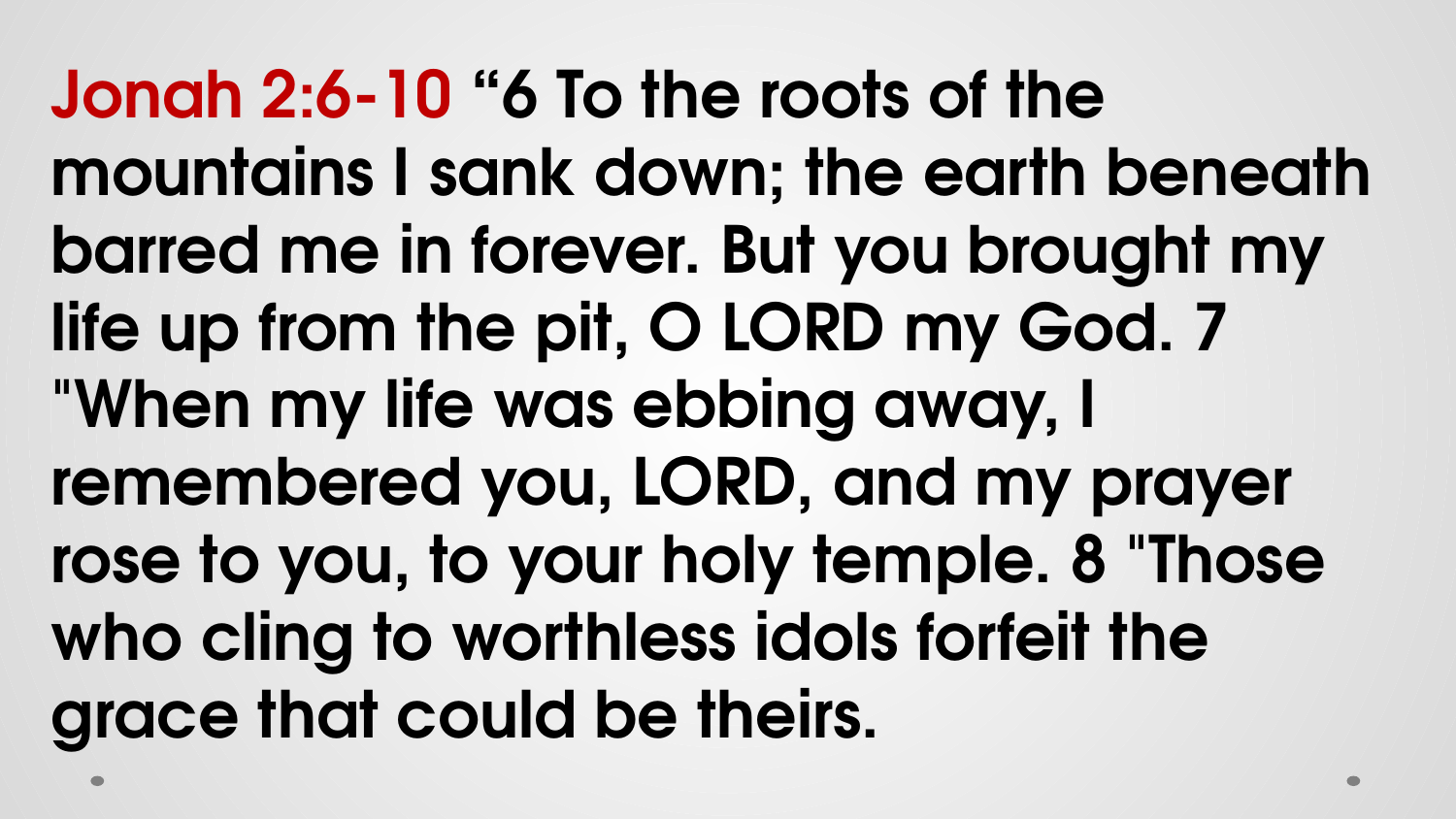

Jonah 2:6-10 “6 To the roots of the mountains I sank down; the earth beneath barred me in forever. But you brought my life up from the pit, O LORD my God. 7 "When my life was ebbing away, I remembered you, LORD, and my prayer rose to you, to your holy temple. 8 "Those who cling to worthless idols forfeit the grace that could be theirs.